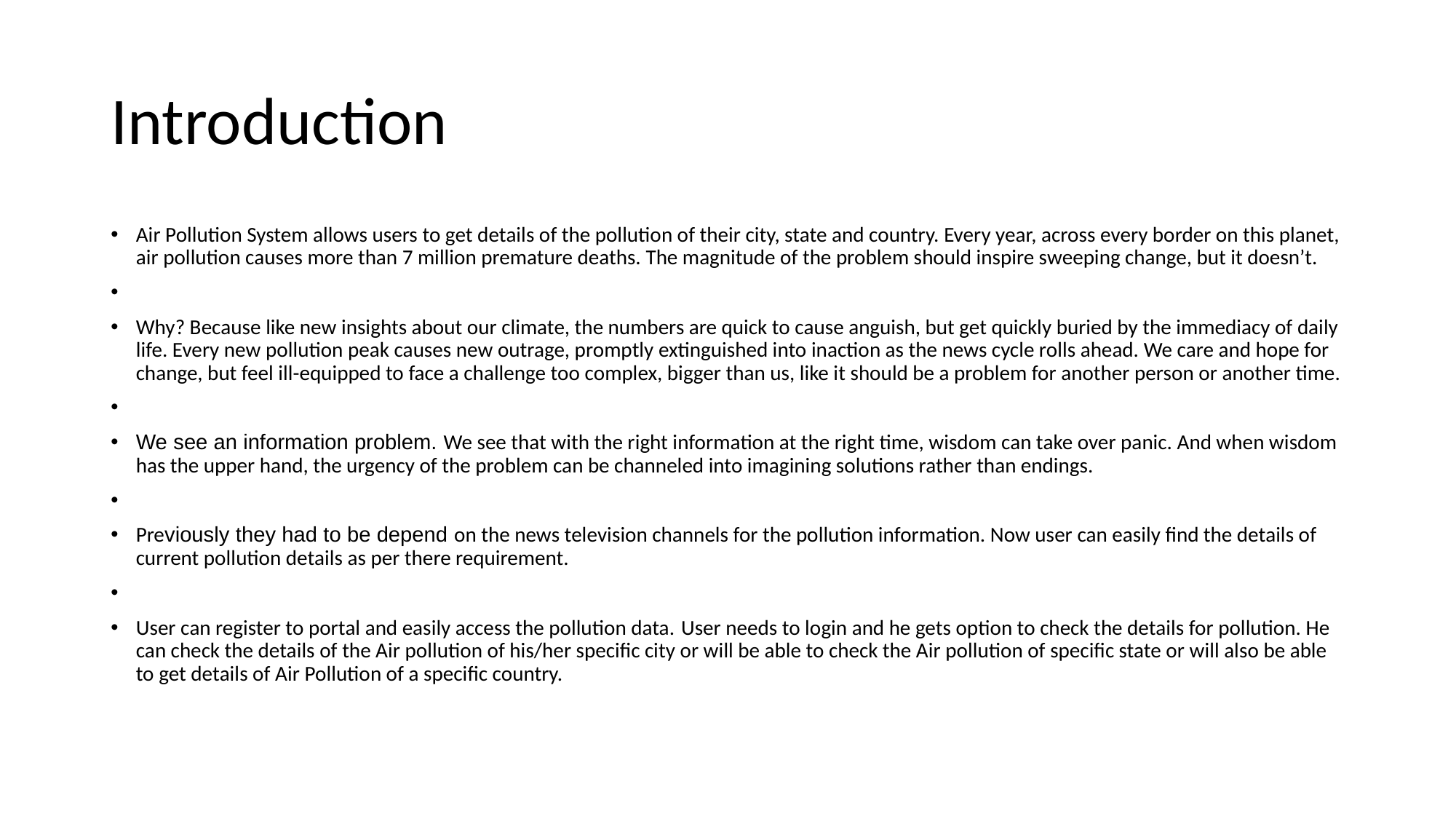

# Introduction
Air Pollution System allows users to get details of the pollution of their city, state and country. Every year, across every border on this planet, air pollution causes more than 7 million premature deaths. The magnitude of the problem should inspire sweeping change, but it doesn’t.

Why? Because like new insights about our climate, the numbers are quick to cause anguish, but get quickly buried by the immediacy of daily life. Every new pollution peak causes new outrage, promptly extinguished into inaction as the news cycle rolls ahead. We care and hope for change, but feel ill-equipped to face a challenge too complex, bigger than us, like it should be a problem for another person or another time.

We see an information problem. We see that with the right information at the right time, wisdom can take over panic. And when wisdom has the upper hand, the urgency of the problem can be channeled into imagining solutions rather than endings.

Previously they had to be depend on the news television channels for the pollution information. Now user can easily find the details of current pollution details as per there requirement.

User can register to portal and easily access the pollution data. User needs to login and he gets option to check the details for pollution. He can check the details of the Air pollution of his/her specific city or will be able to check the Air pollution of specific state or will also be able to get details of Air Pollution of a specific country.